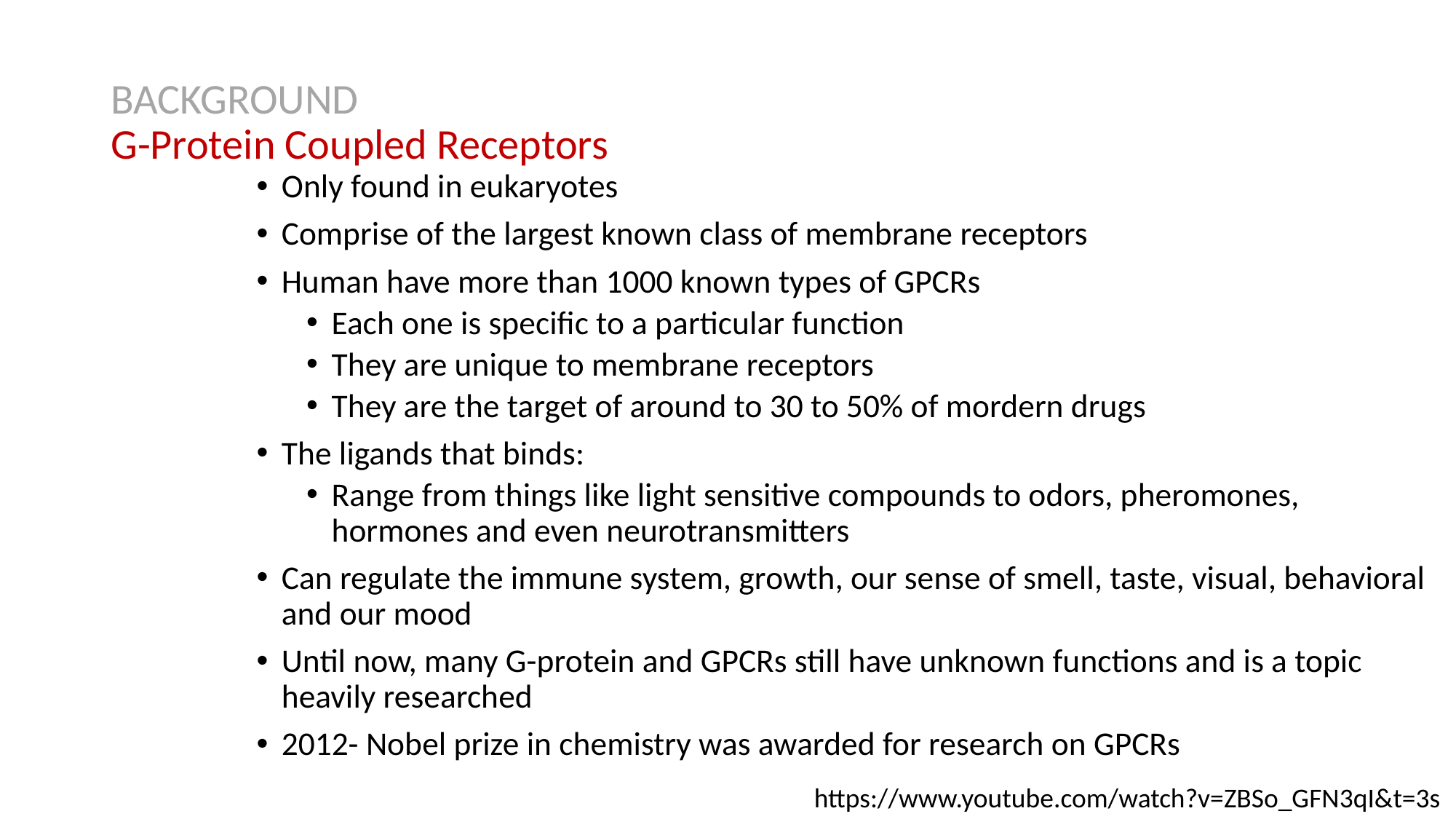

# BACKGROUND G-Protein Coupled Receptors
Only found in eukaryotes
Comprise of the largest known class of membrane receptors
Human have more than 1000 known types of GPCRs
Each one is specific to a particular function
They are unique to membrane receptors
They are the target of around to 30 to 50% of mordern drugs
The ligands that binds:
Range from things like light sensitive compounds to odors, pheromones, hormones and even neurotransmitters
Can regulate the immune system, growth, our sense of smell, taste, visual, behavioral and our mood
Until now, many G-protein and GPCRs still have unknown functions and is a topic heavily researched
2012- Nobel prize in chemistry was awarded for research on GPCRs

https://www.youtube.com/watch?v=ZBSo_GFN3qI&t=3s